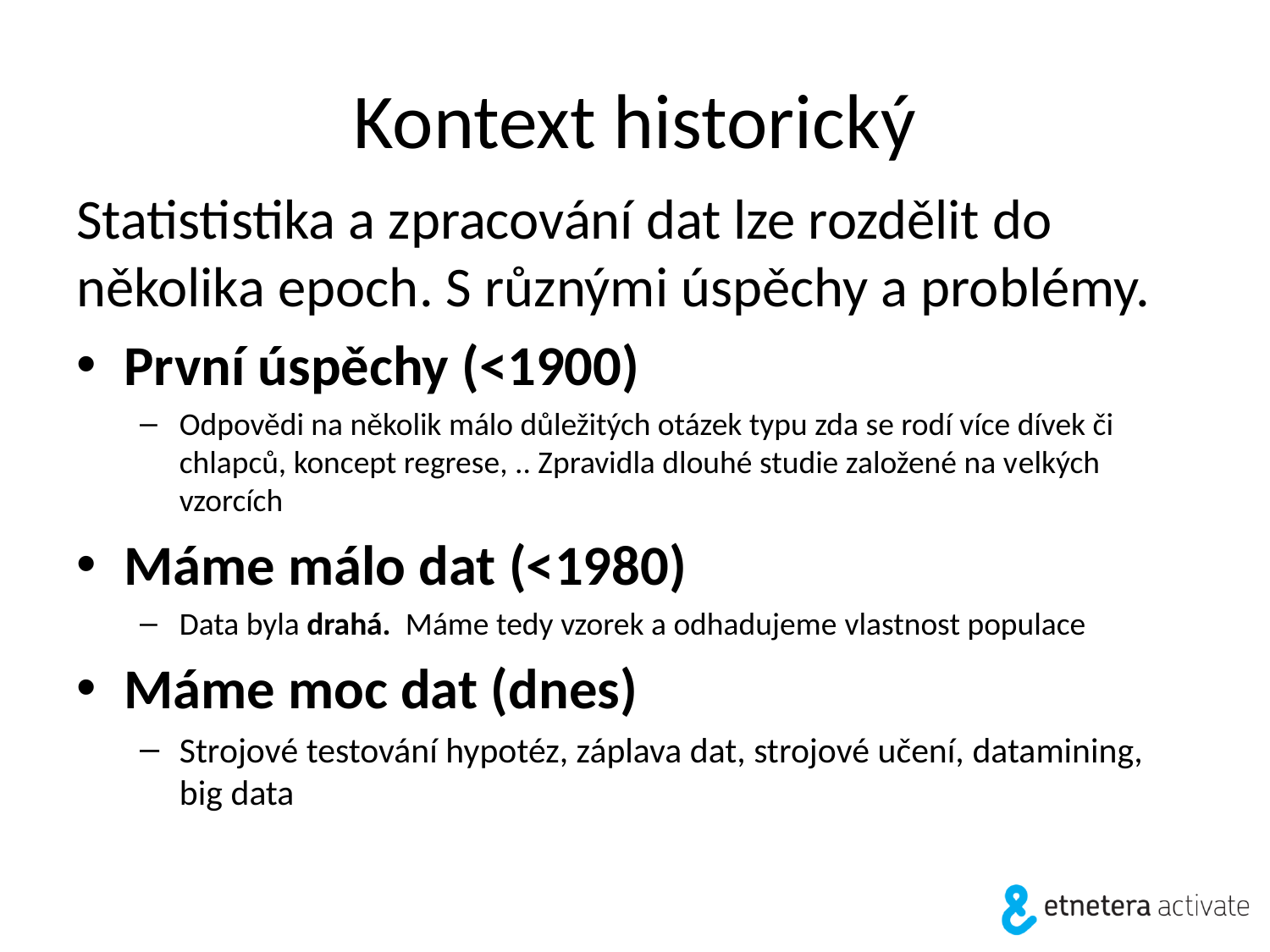

# Kontext historický
Statististika a zpracování dat lze rozdělit do několika epoch. S různými úspěchy a problémy.
První úspěchy (<1900)
Odpovědi na několik málo důležitých otázek typu zda se rodí více dívek či chlapců, koncept regrese, .. Zpravidla dlouhé studie založené na velkých vzorcích
Máme málo dat (<1980)
Data byla drahá.  Máme tedy vzorek a odhadujeme vlastnost populace
Máme moc dat (dnes)
Strojové testování hypotéz, záplava dat, strojové učení, datamining, big data